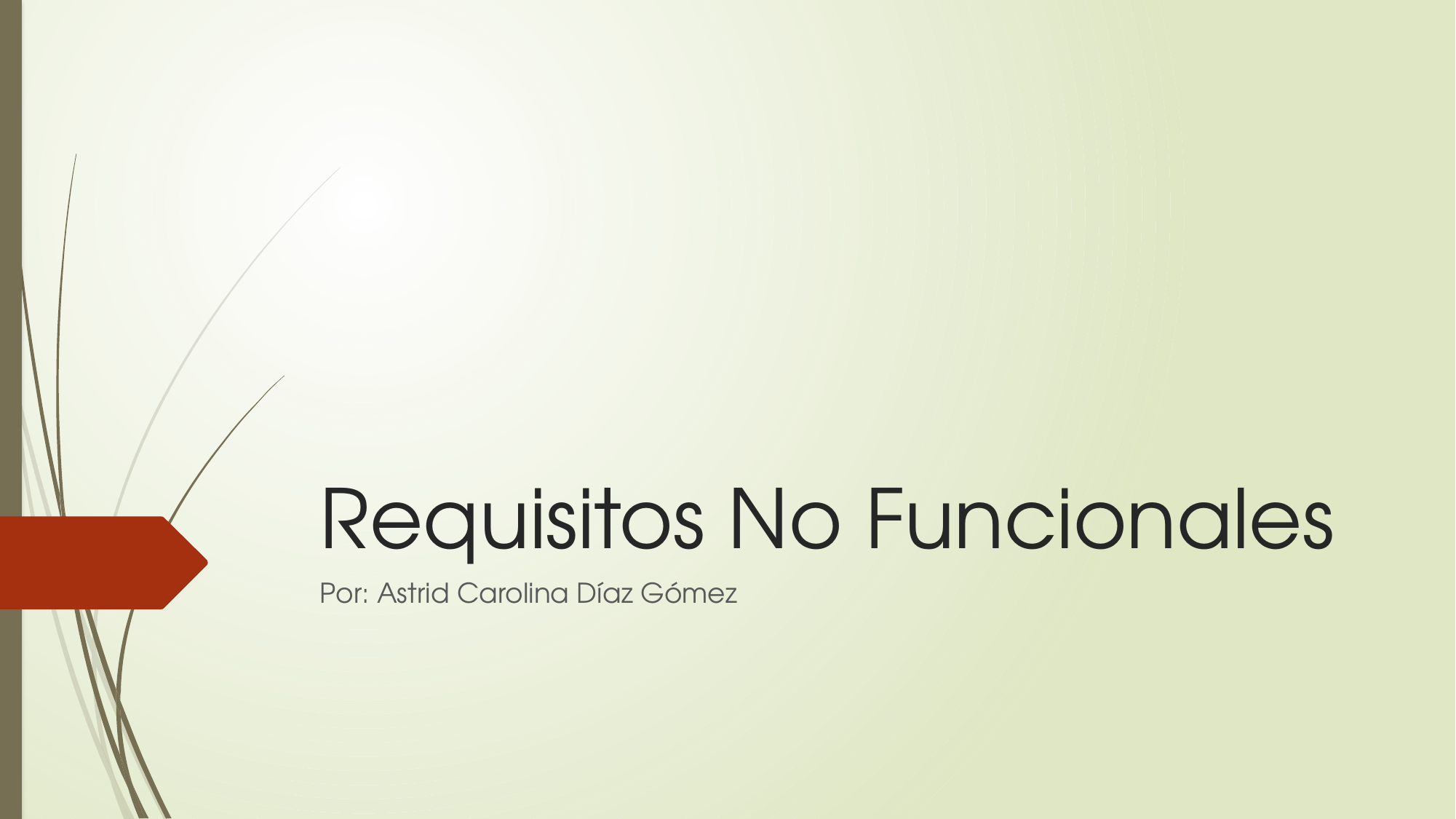

# Requisitos No Funcionales
Por: Astrid Carolina Díaz Gómez